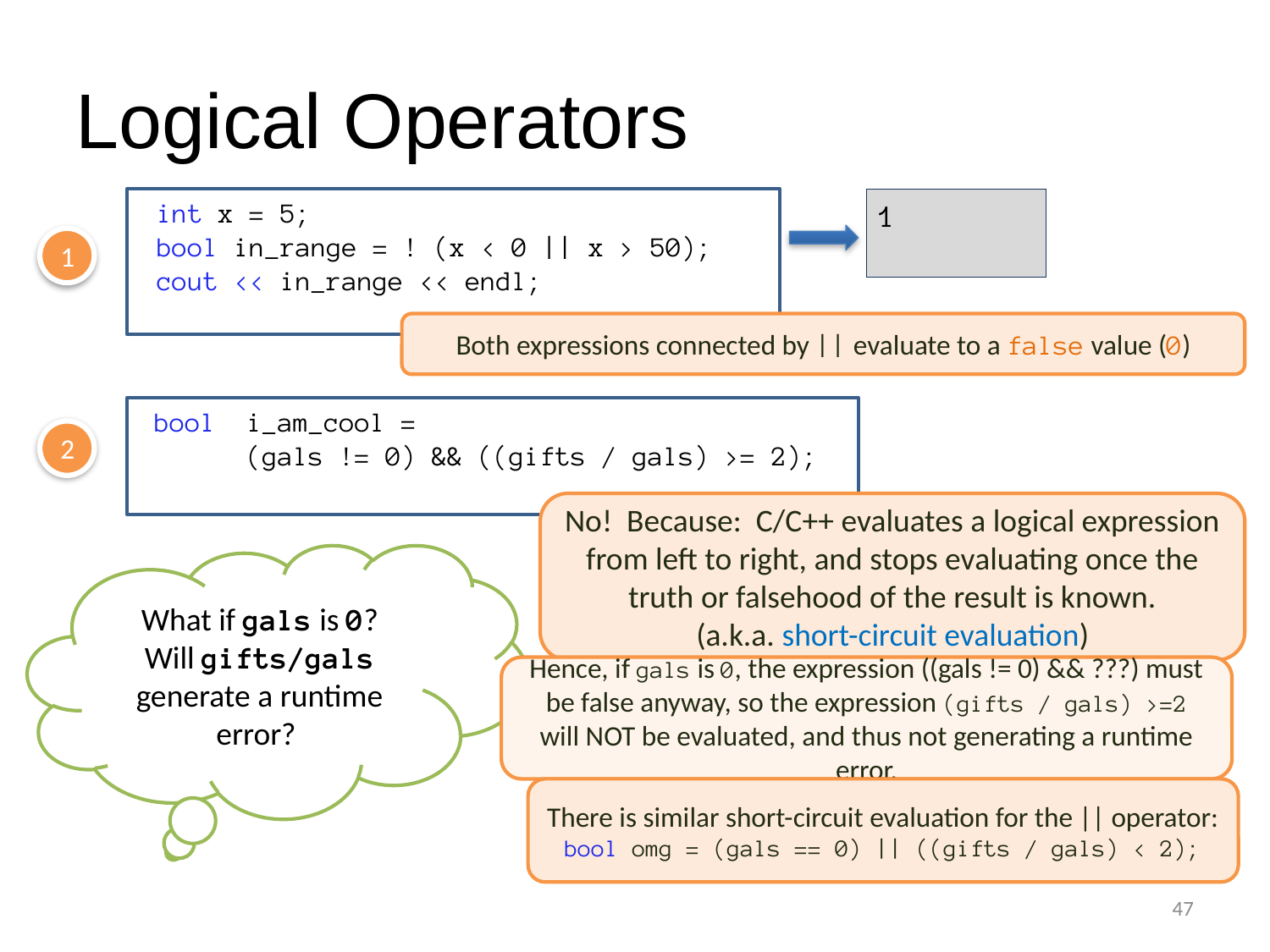

Logical Operators

int x = 5;
bool in_range = ! (x < 0 || x > 50);
cout << in_range << endl;
???

1

1
Both expressions connected by || evaluate to a false value (0)

2
What if gals is 0?
Will gifts/gals generate a runtime error?
bool  i_am_cool =
      (gals != 0) && ((gifts / gals) >= 2);
No!  Because:  C/C++ evaluates a logical expression from left to right, and stops evaluating once the truth or falsehood of the result is known.
(a.k.a. short-circuit evaluation)
Hence, if gals is 0, the expression ((gals != 0) && ???) must be false anyway, so the expression (gifts / gals) >=2 will NOT be evaluated, and thus not generating a runtime error.
There is similar short-circuit evaluation for the || operator:
bool omg = (gals == 0) || ((gifts / gals) < 2);
47